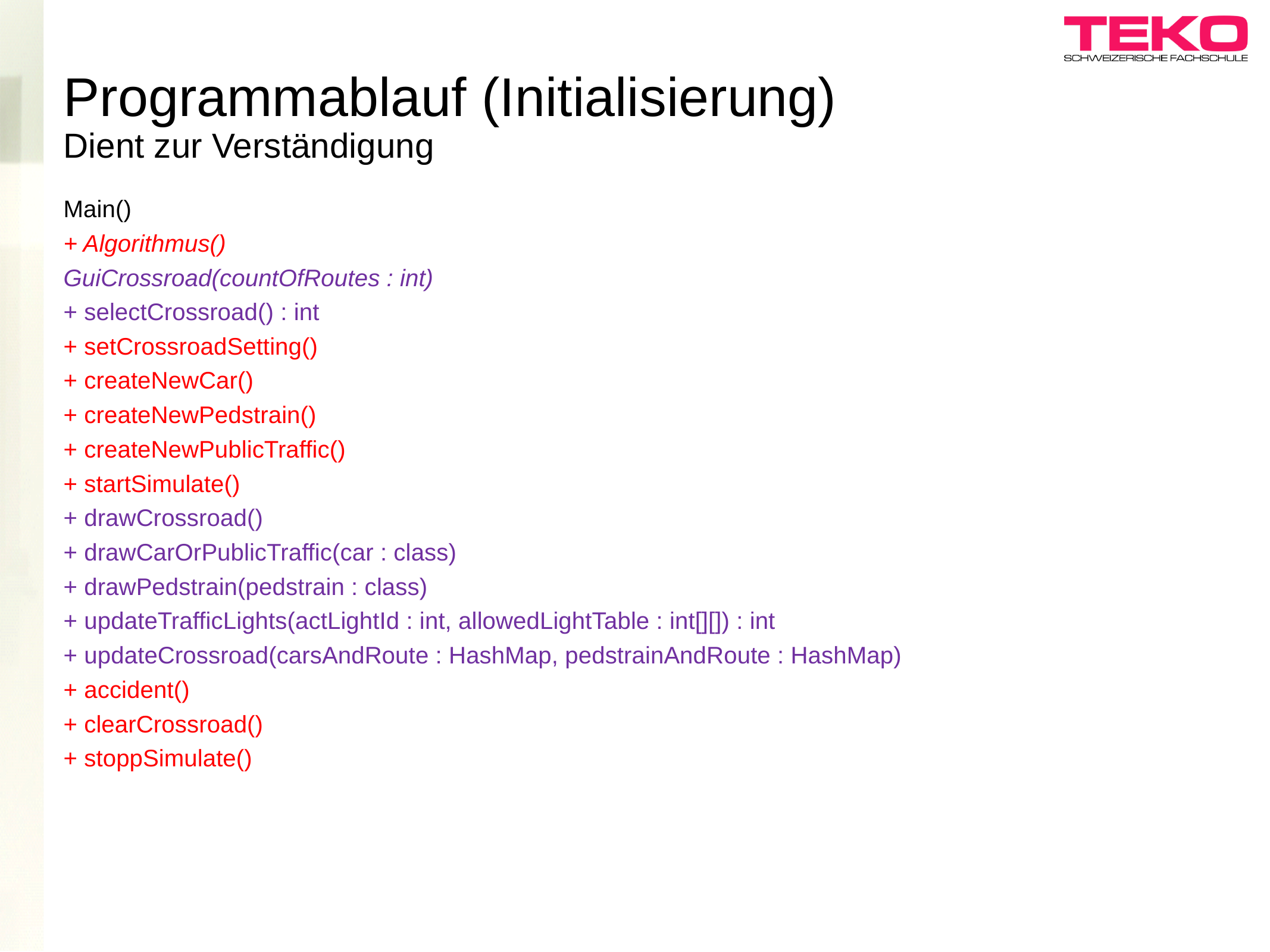

# Programmablauf (Initialisierung) Dient zur Verständigung
Main()
+ Algorithmus()
GuiCrossroad(countOfRoutes : int)
+ selectCrossroad() : int
+ setCrossroadSetting()
+ createNewCar()
+ createNewPedstrain()
+ createNewPublicTraffic()
+ startSimulate()
+ drawCrossroad()
+ drawCarOrPublicTraffic(car : class)
+ drawPedstrain(pedstrain : class)
+ updateTrafficLights(actLightId : int, allowedLightTable : int[][]) : int
+ updateCrossroad(carsAndRoute : HashMap, pedstrainAndRoute : HashMap)
+ accident()
+ clearCrossroad()
+ stoppSimulate()